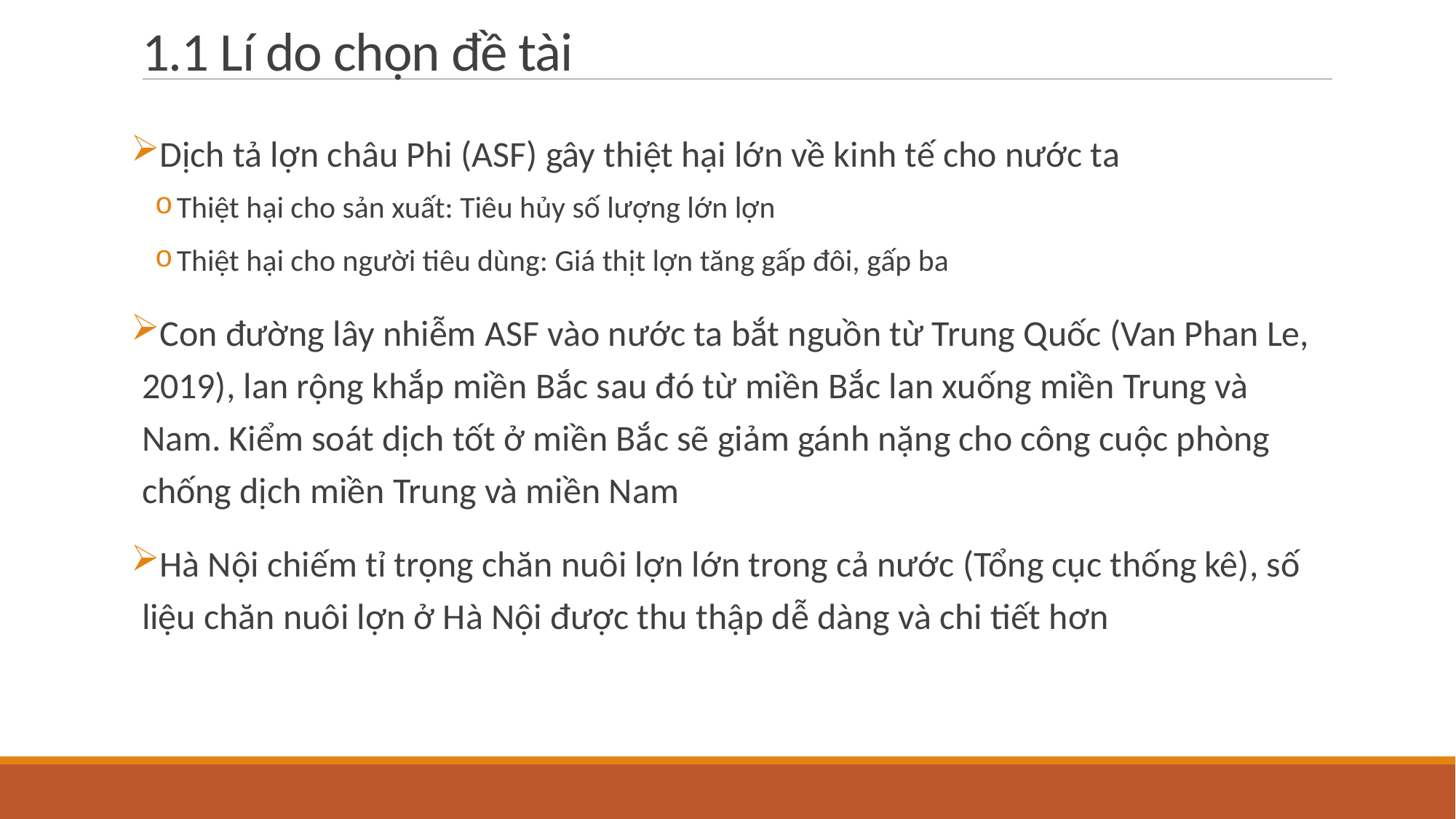

# 1.1 Lí do chọn đề tài
Dịch tả lợn châu Phi (ASF) gây thiệt hại lớn về kinh tế cho nước ta
Thiệt hại cho sản xuất: Tiêu hủy số lượng lớn lợn
Thiệt hại cho người tiêu dùng: Giá thịt lợn tăng gấp đôi, gấp ba
Con đường lây nhiễm ASF vào nước ta bắt nguồn từ Trung Quốc (Van Phan Le, 2019), lan rộng khắp miền Bắc sau đó từ miền Bắc lan xuống miền Trung và Nam. Kiểm soát dịch tốt ở miền Bắc sẽ giảm gánh nặng cho công cuộc phòng chống dịch miền Trung và miền Nam
Hà Nội chiếm tỉ trọng chăn nuôi lợn lớn trong cả nước (Tổng cục thống kê), số liệu chăn nuôi lợn ở Hà Nội được thu thập dễ dàng và chi tiết hơn